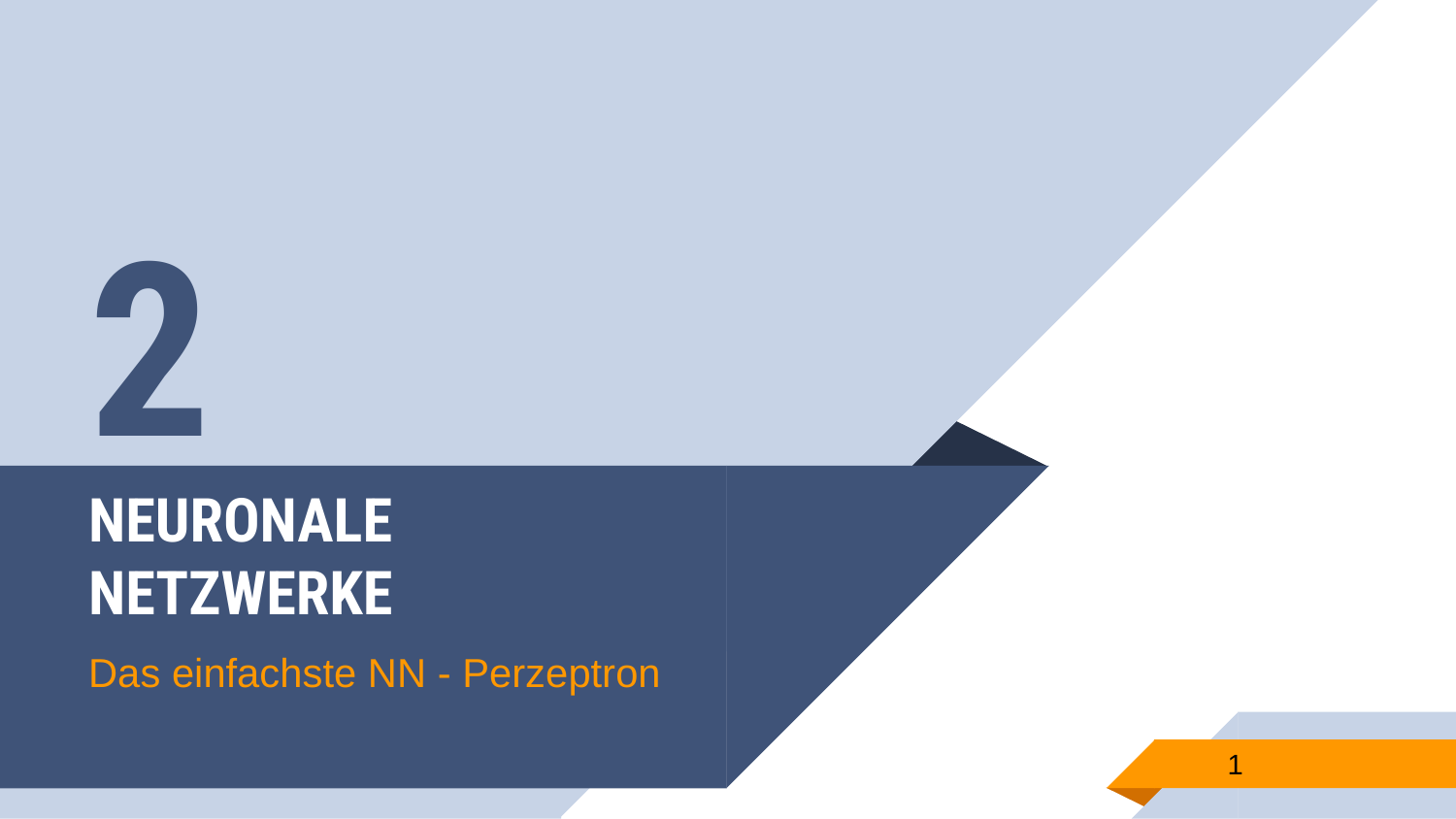

2
# NEURONALE NETZWERKE
Das einfachste NN - Perzeptron
1